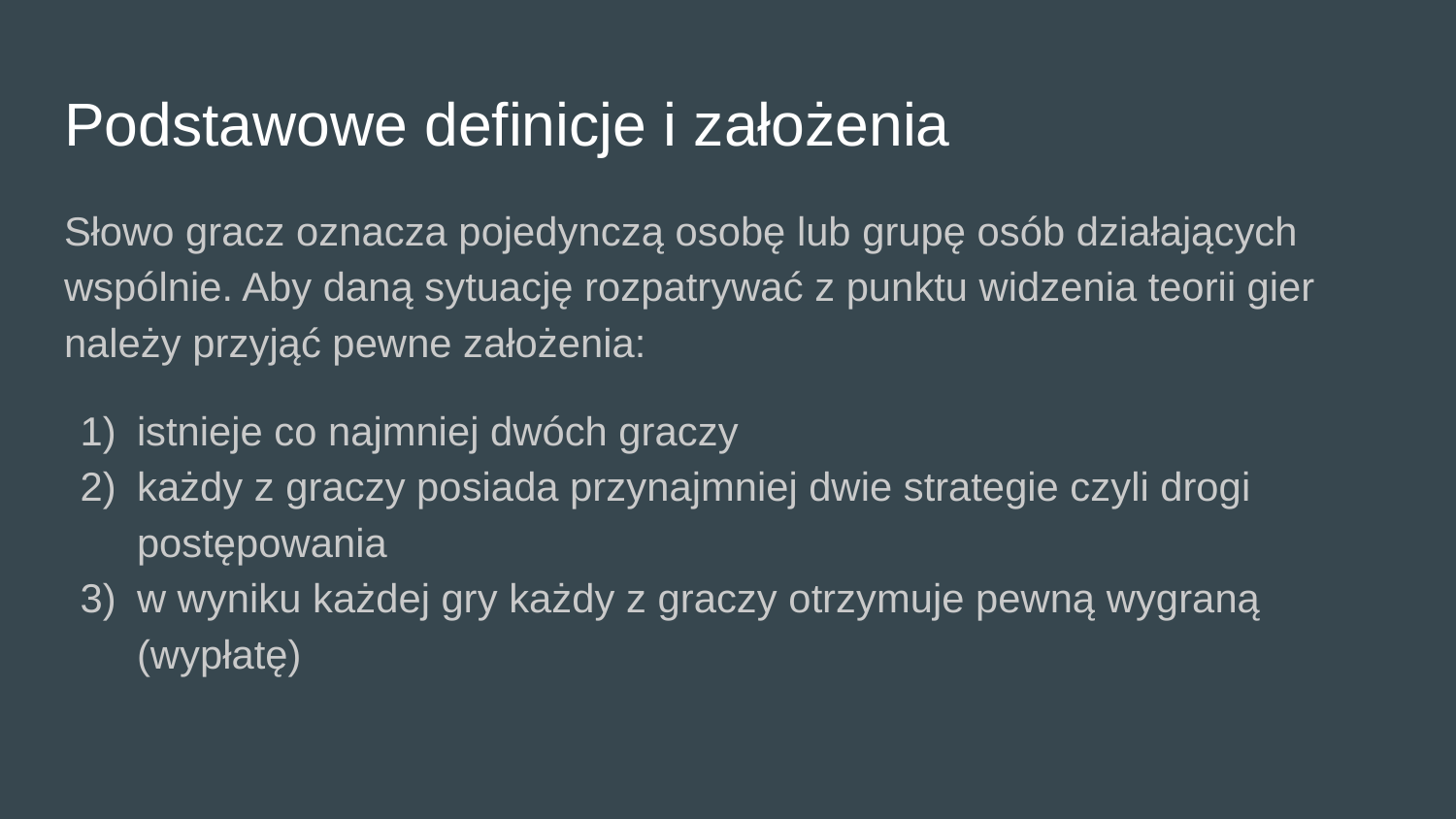

# Podstawowe definicje i założenia
Słowo gracz oznacza pojedynczą osobę lub grupę osób działających wspólnie. Aby daną sytuację rozpatrywać z punktu widzenia teorii gier należy przyjąć pewne założenia:
istnieje co najmniej dwóch graczy
każdy z graczy posiada przynajmniej dwie strategie czyli drogi postępowania
w wyniku każdej gry każdy z graczy otrzymuje pewną wygraną (wypłatę)